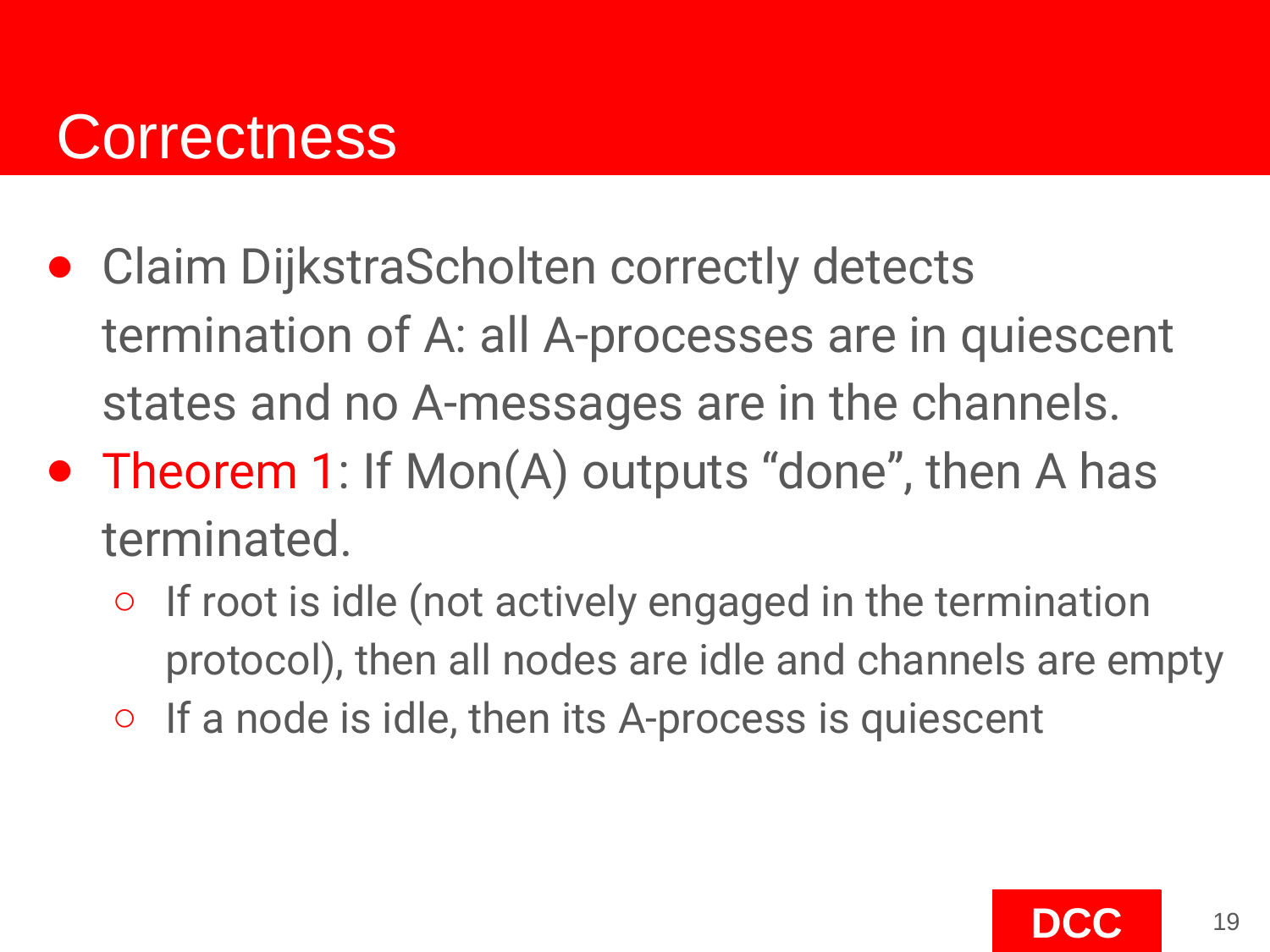

# Correctness
Claim DijkstraScholten correctly detects termination of A: all A-processes are in quiescent states and no A-messages are in the channels.
Theorem 1: If Mon(A) outputs “done”, then A has terminated.
If root is idle (not actively engaged in the termination protocol), then all nodes are idle and channels are empty
If a node is idle, then its A-process is quiescent

19